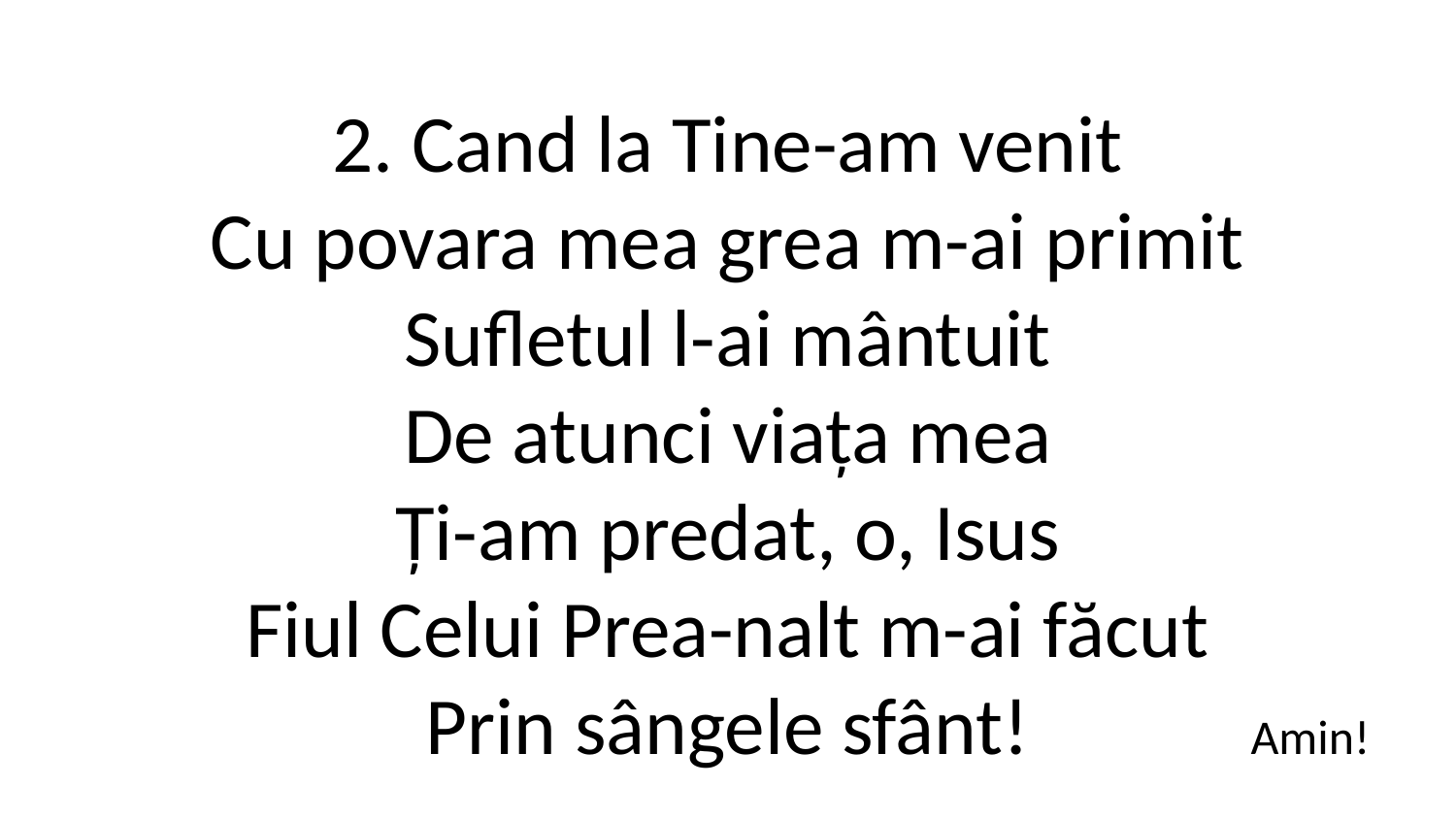

2. Cand la Tine-am venit
Cu povara mea grea m-ai primit
Sufletul l-ai mântuit
De atunci viața mea
Ți-am predat, o, Isus
Fiul Celui Prea-nalt m-ai făcut
Prin sângele sfânt!

Amin!